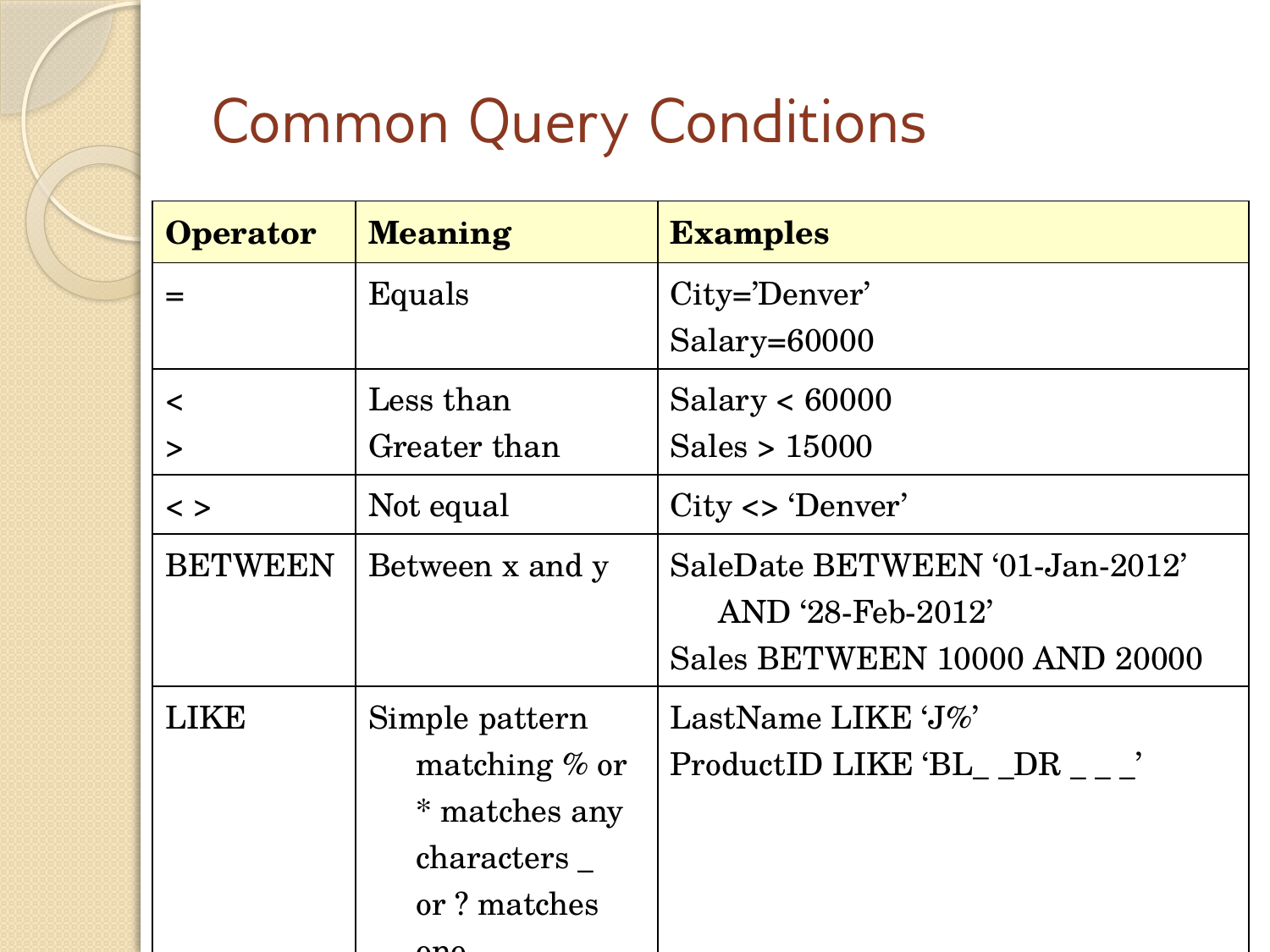

# Common Query Conditions
| Operator | Meaning | Examples |
| --- | --- | --- |
| = | Equals | City=’Denver’ Salary=60000 |
| < > | Less than Greater than | Salary < 60000 Sales > 15000 |
| < > | Not equal | City <> ‘Denver’ |
| BETWEEN | Between x and y | SaleDate BETWEEN ‘01-Jan-2012’ AND ‘28-Feb-2012’ Sales BETWEEN 10000 AND 20000 |
| LIKE | Simple pattern matching % or \* matches any characters \_ or ? matches one | LastName LIKE ‘J%’ ProductID LIKE ‘BL\_ \_DR \_ \_ \_’ |
| Null | Missing data | City Is Null |
| NOT | Negation | Not City=’Denver’ |